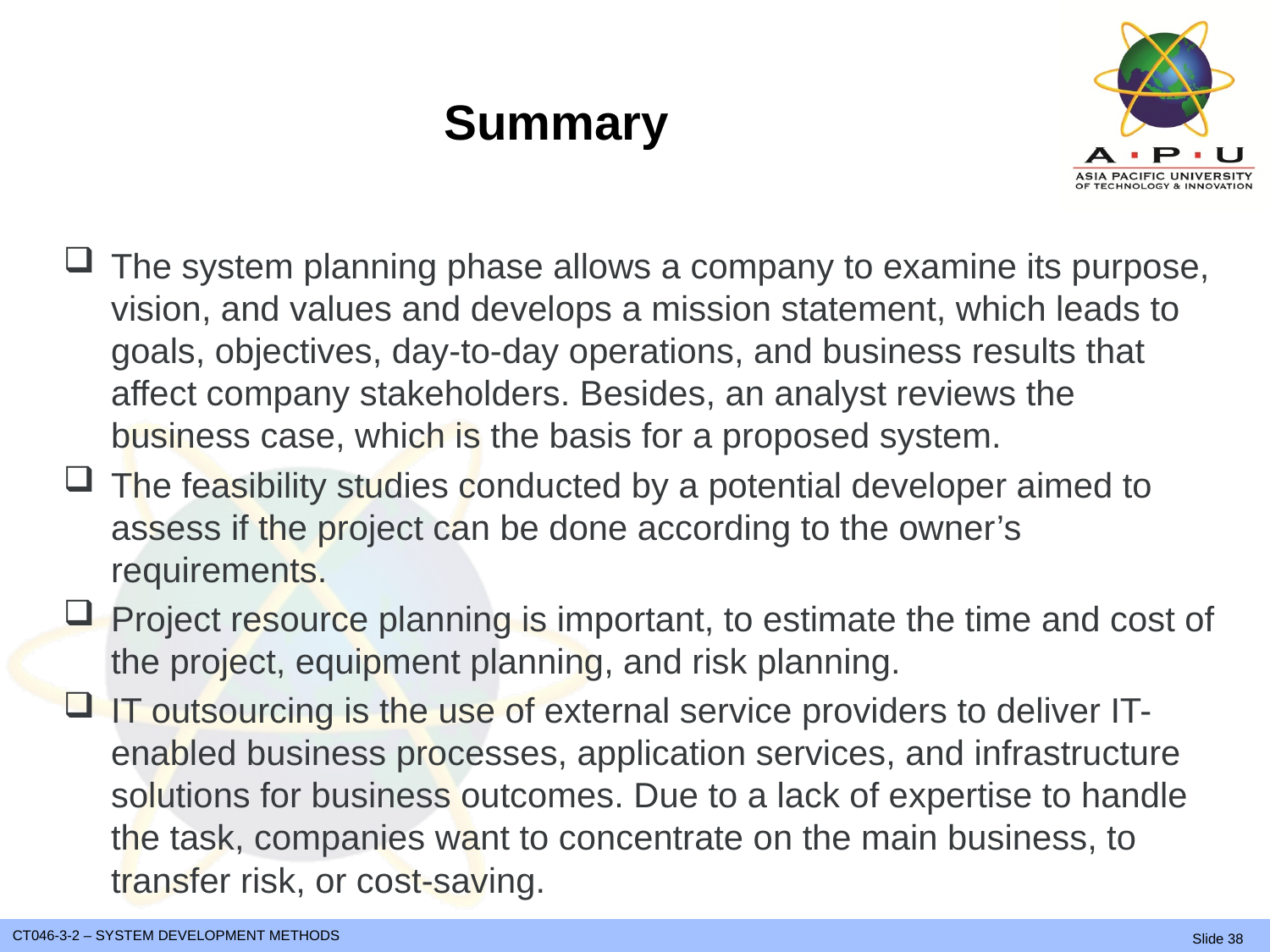

# Summary
The system planning phase allows a company to examine its purpose, vision, and values and develops a mission statement, which leads to goals, objectives, day-to-day operations, and business results that affect company stakeholders. Besides, an analyst reviews the business case, which is the basis for a proposed system.
The feasibility studies conducted by a potential developer aimed to assess if the project can be done according to the owner’s requirements.
Project resource planning is important, to estimate the time and cost of the project, equipment planning, and risk planning.
IT outsourcing is the use of external service providers to deliver IT-enabled business processes, application services, and infrastructure solutions for business outcomes. Due to a lack of expertise to handle the task, companies want to concentrate on the main business, to transfer risk, or cost-saving.